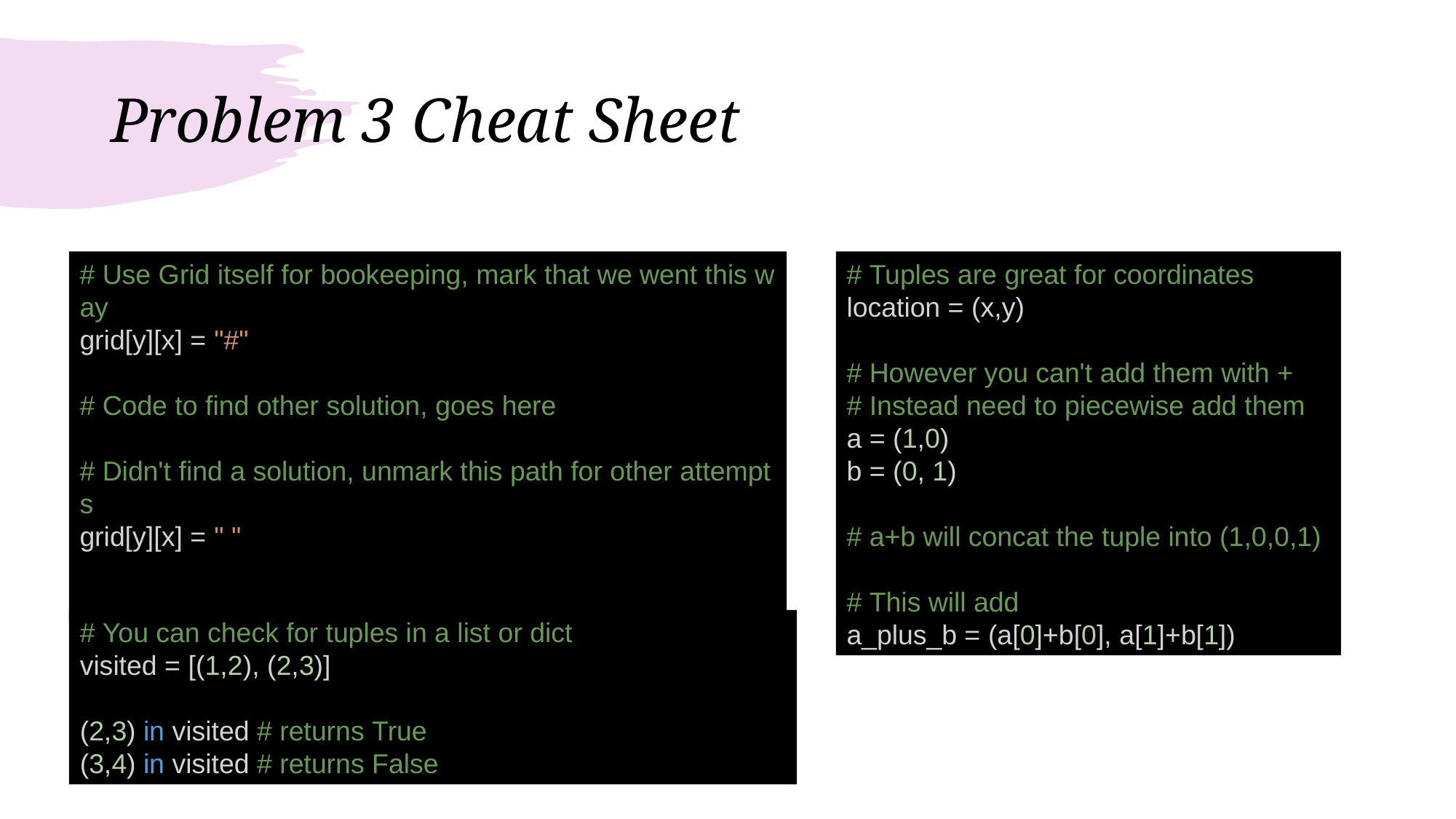

# Problem 3 Cheat Sheet
# Use Grid itself for bookeeping, mark that we went this way
grid[y][x] = "#"
# Code to find other solution, goes here
# Didn't find a solution, unmark this path for other attempts
grid[y][x] = " "

# Tuples are great for coordinates
location = (x,y)
# However you can't add them with +
# Instead need to piecewise add them
a = (1,0)
b = (0, 1)

# a+b will concat the tuple into (1,0,0,1)
# This will add
a_plus_b = (a[0]+b[0], a[1]+b[1])
# You can check for tuples in a list or dict
visited = [(1,2), (2,3)]
(2,3) in visited # returns True
(3,4) in visited # returns False